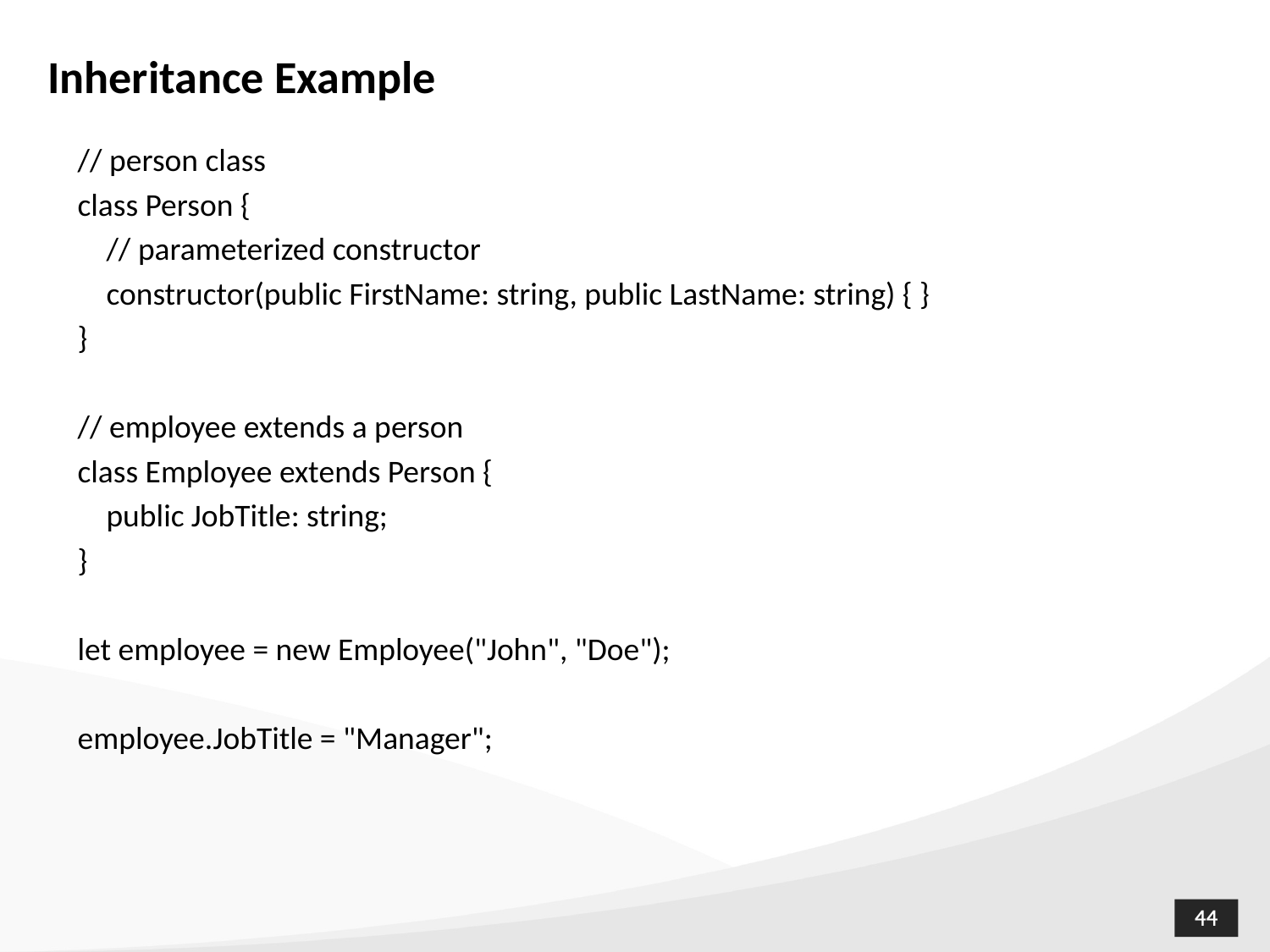

# Inheritance Example
// person class
class Person {
    // parameterized constructor
    constructor(public FirstName: string, public LastName: string) { }
}

// employee extends a person
class Employee extends Person {
    public JobTitle: string;
}

let employee = new Employee("John", "Doe");

employee.JobTitle = "Manager";